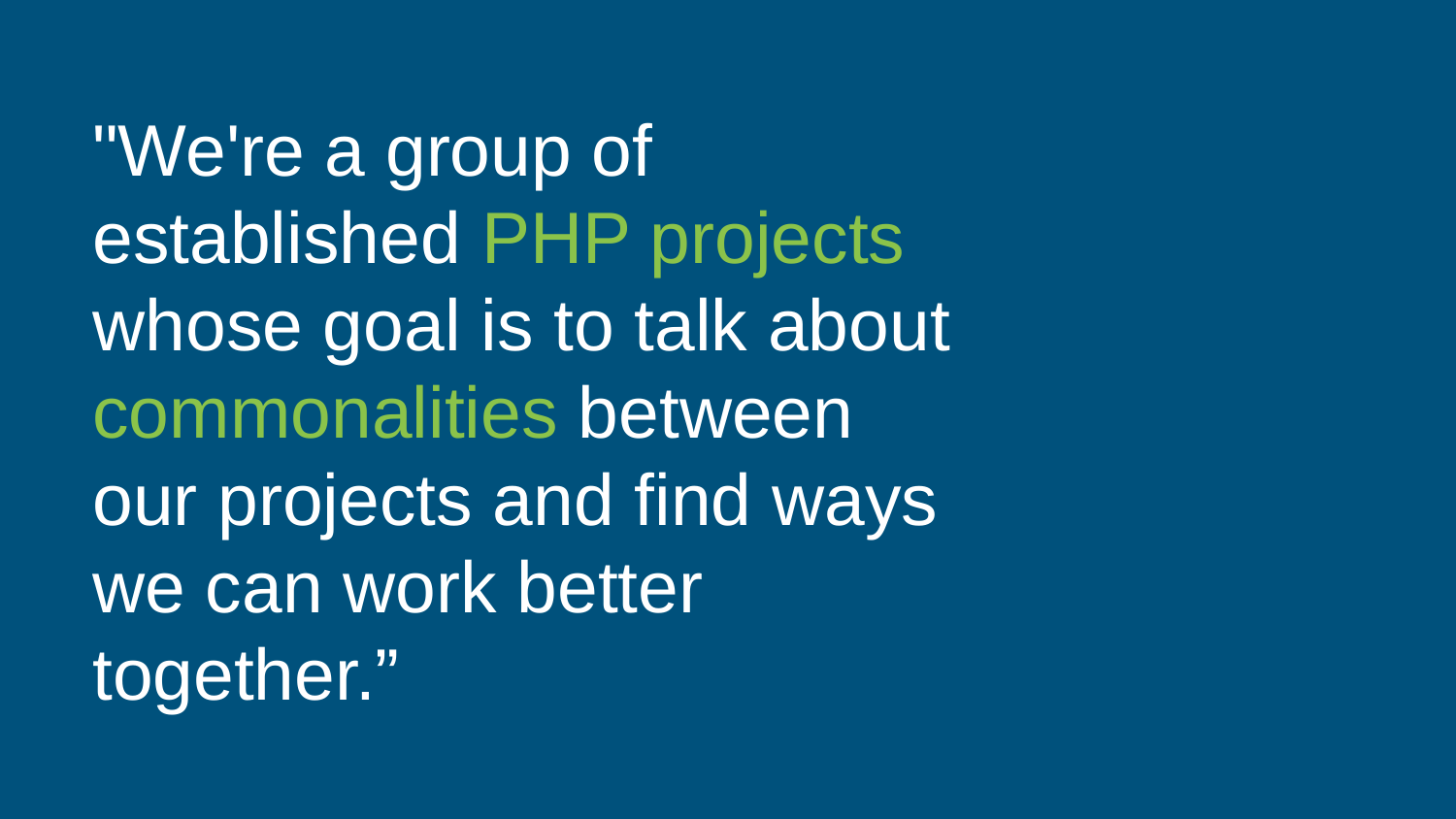

# "We're a group of established PHP projects whose goal is to talk about commonalities between our projects and find ways we can work better together.”